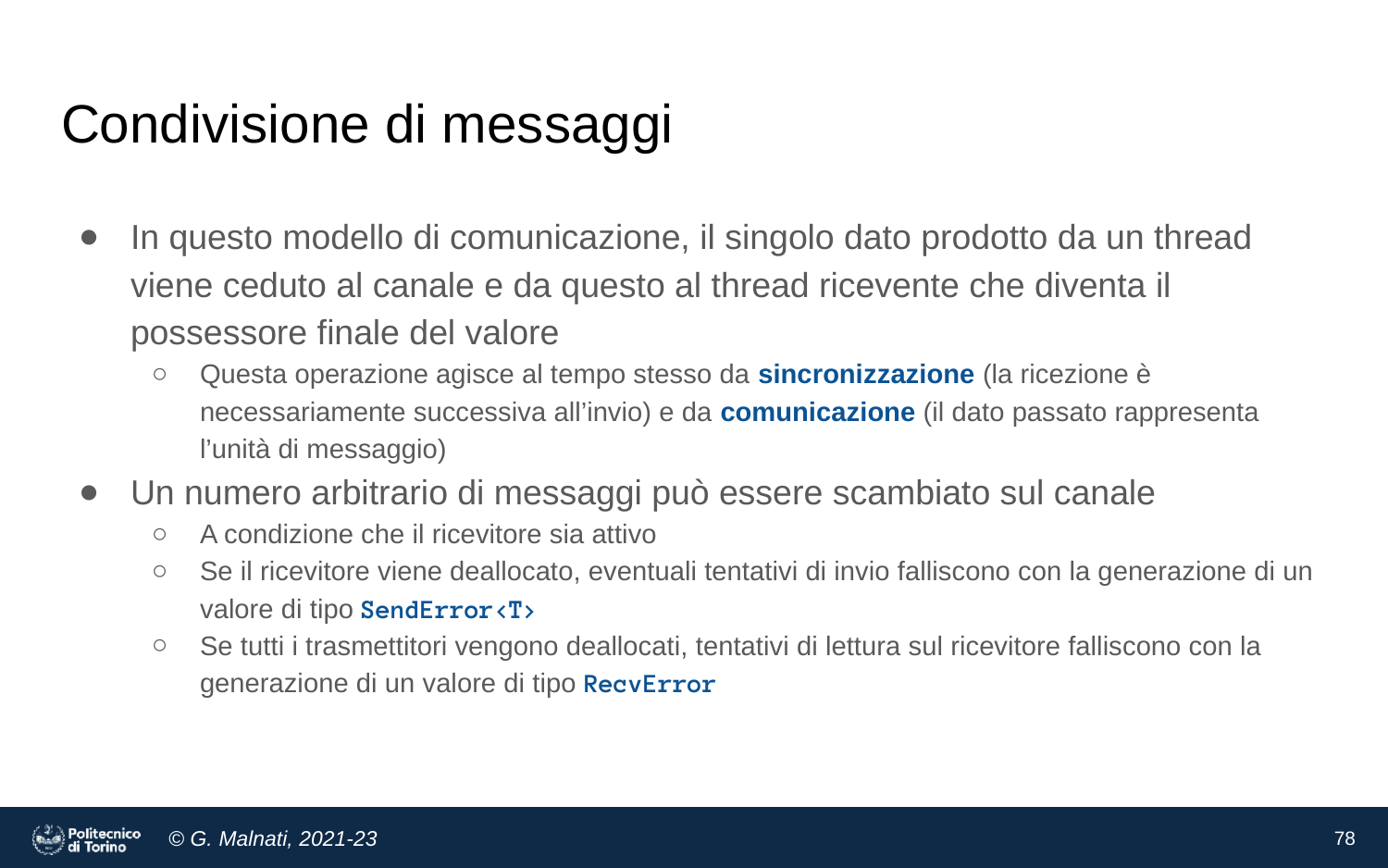

# Condivisione di messaggi
In questo modello di comunicazione, il singolo dato prodotto da un thread viene ceduto al canale e da questo al thread ricevente che diventa il possessore finale del valore
Questa operazione agisce al tempo stesso da sincronizzazione (la ricezione è necessariamente successiva all’invio) e da comunicazione (il dato passato rappresenta l’unità di messaggio)
Un numero arbitrario di messaggi può essere scambiato sul canale
A condizione che il ricevitore sia attivo
Se il ricevitore viene deallocato, eventuali tentativi di invio falliscono con la generazione di un valore di tipo SendError<T>
Se tutti i trasmettitori vengono deallocati, tentativi di lettura sul ricevitore falliscono con la generazione di un valore di tipo RecvError
78